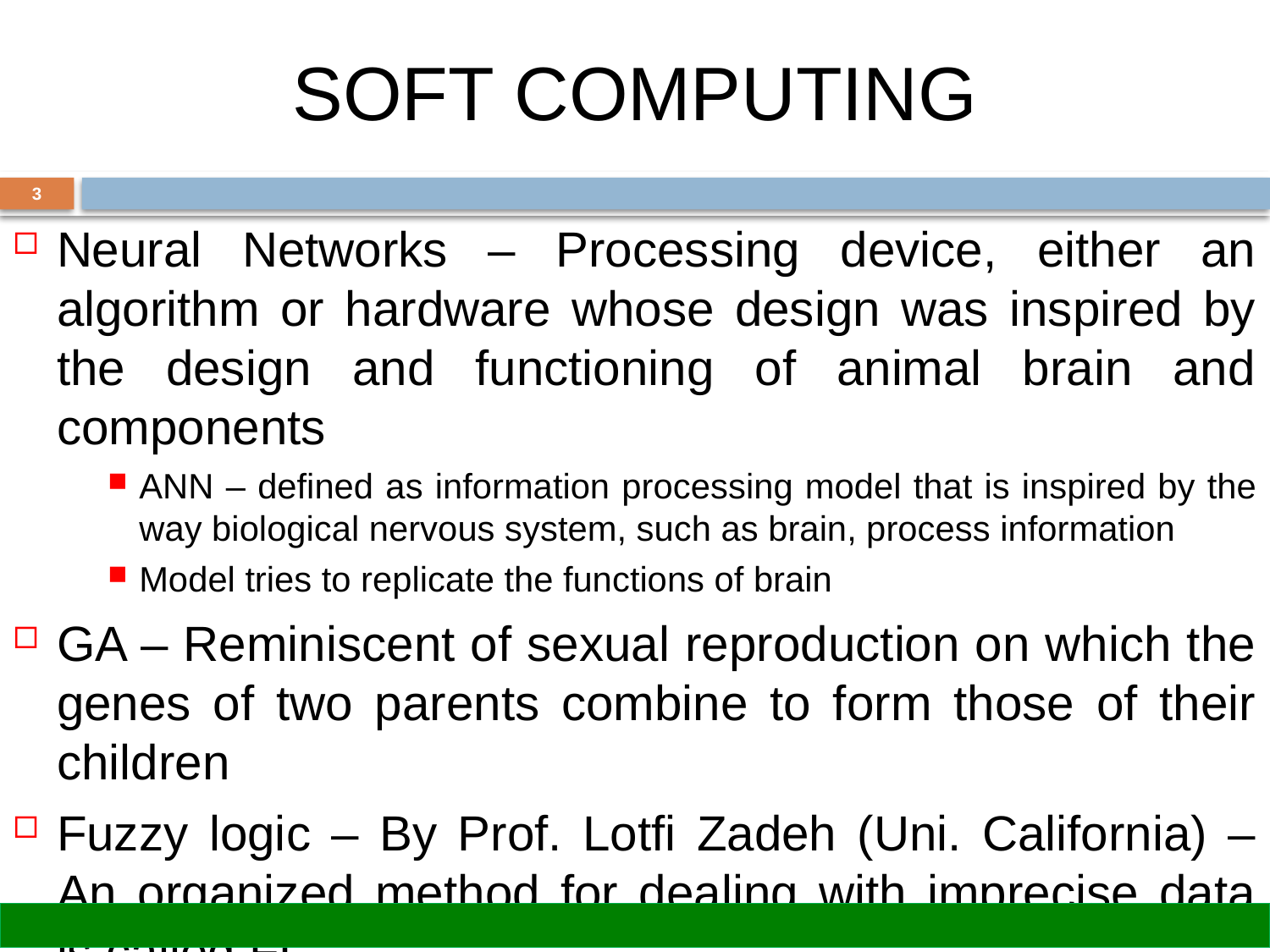

# SOFT COMPUTING
3
Neural Networks – Processing device, either an algorithm or hardware whose design was inspired by the design and functioning of animal brain and components
ANN – defined as information processing model that is inspired by the way biological nervous system, such as brain, process information
Model tries to replicate the functions of brain
GA – Reminiscent of sexual reproduction on which the genes of two parents combine to form those of their children
Fuzzy logic – By Prof. Lotfi Zadeh (Uni. California) – An organized method for dealing with imprecise data is called FL
The data are considered as fuzzy sers